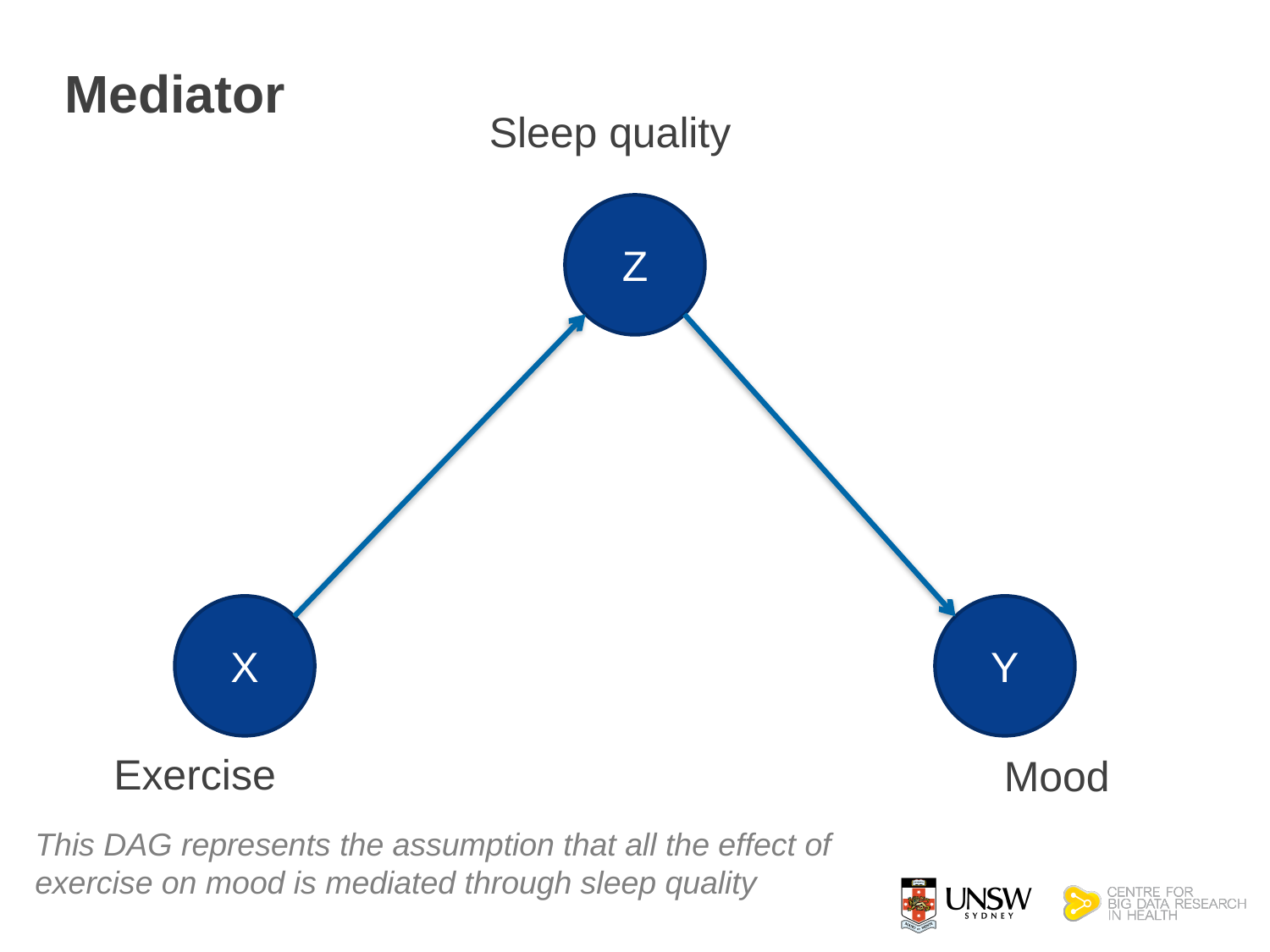

# Mediator
Sleep quality
Z
X
Y
Exercise
Mood
This DAG represents the assumption that all the effect of exercise on mood is mediated through sleep quality